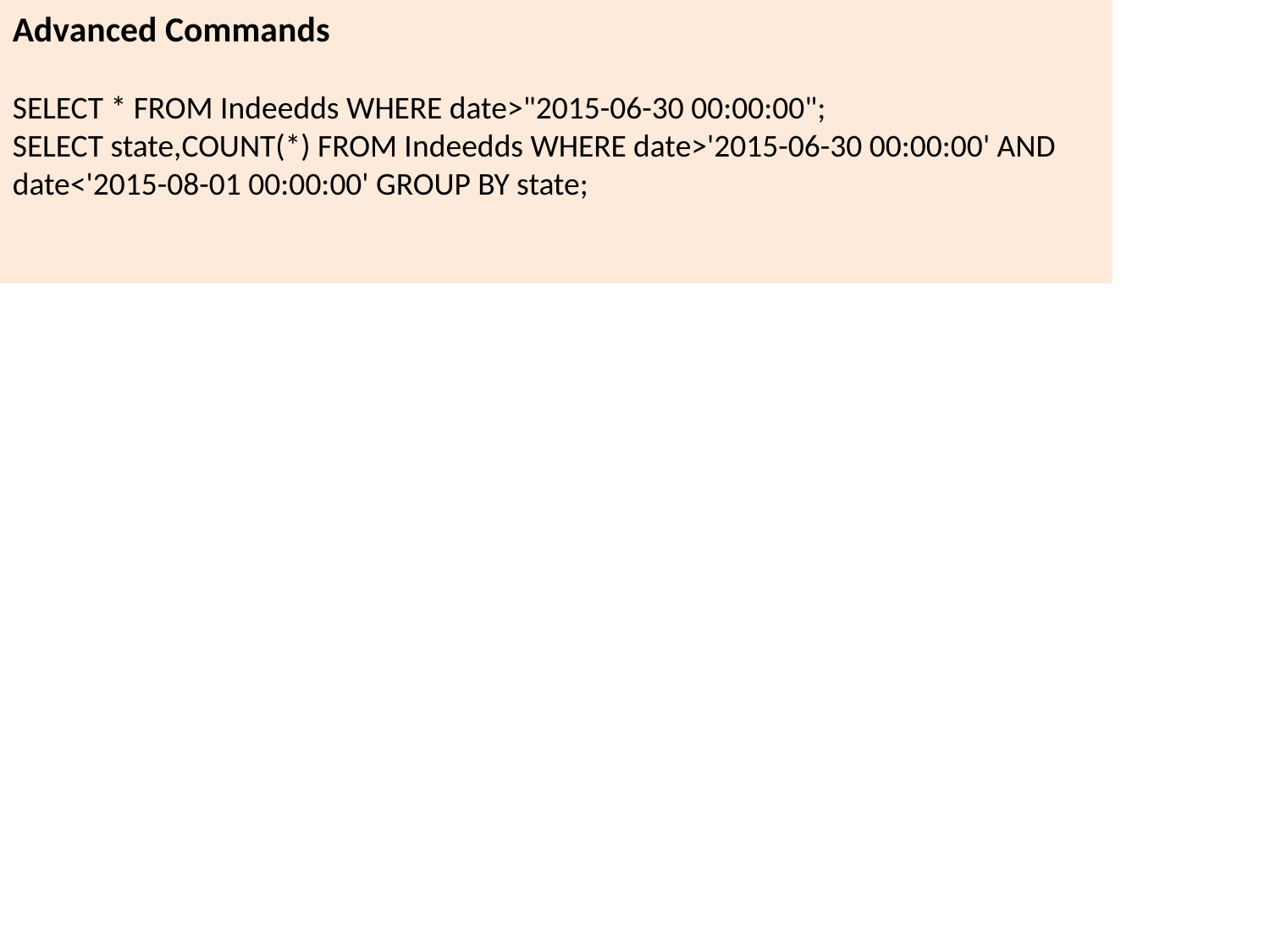

Advanced Commands

SELECT * FROM Indeedds WHERE date>"2015-06-30 00:00:00";
SELECT state,COUNT(*) FROM Indeedds WHERE date>'2015-06-30 00:00:00' AND date<'2015-08-01 00:00:00' GROUP BY state;